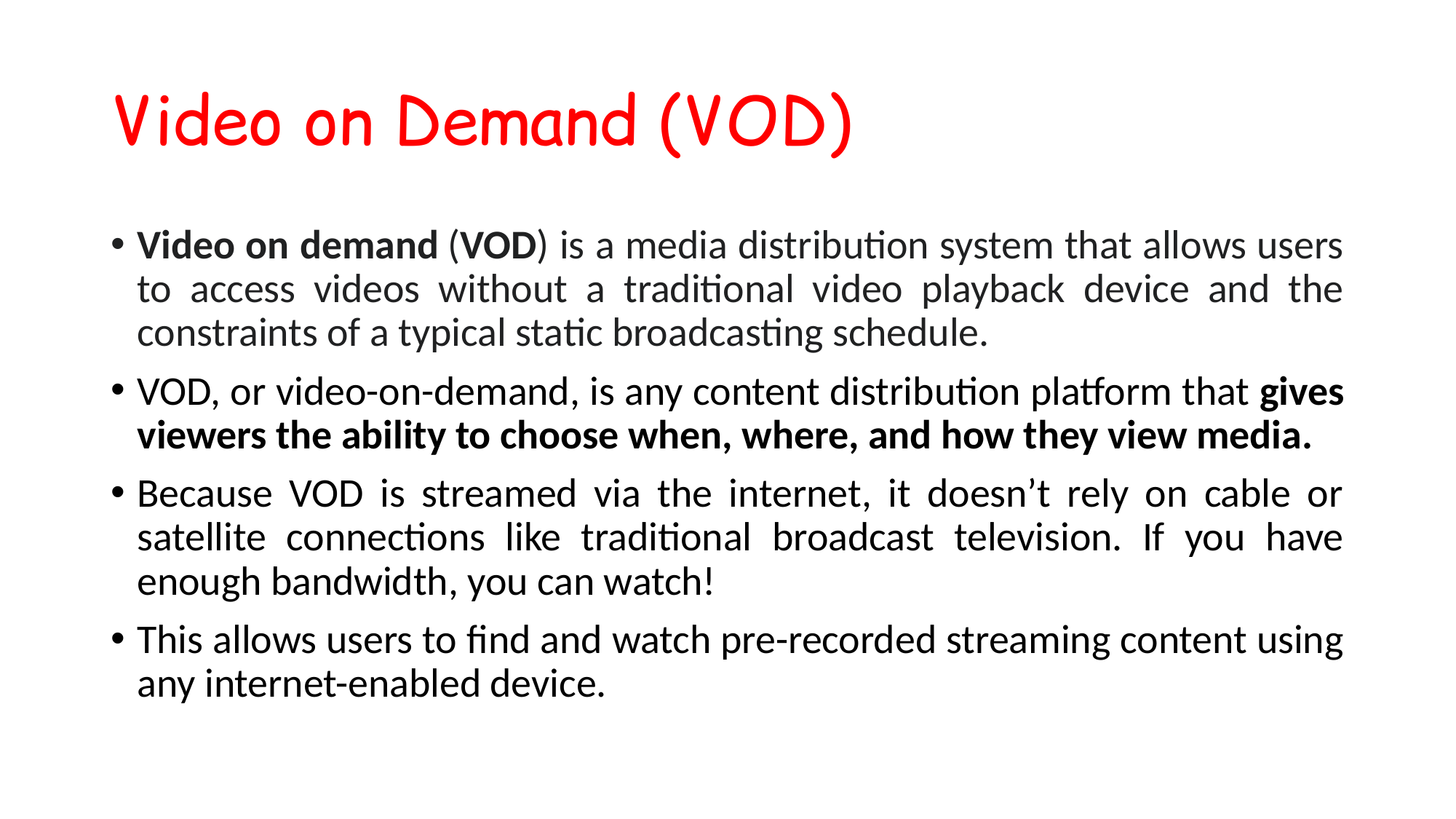

# Video on Demand (VOD)
Video on demand (VOD) is a media distribution system that allows users to access videos without a traditional video playback device and the constraints of a typical static broadcasting schedule.
VOD, or video-on-demand, is any content distribution platform that gives viewers the ability to choose when, where, and how they view media.
Because VOD is streamed via the internet, it doesn’t rely on cable or satellite connections like traditional broadcast television. If you have enough bandwidth, you can watch!
This allows users to find and watch pre-recorded streaming content using any internet-enabled device.